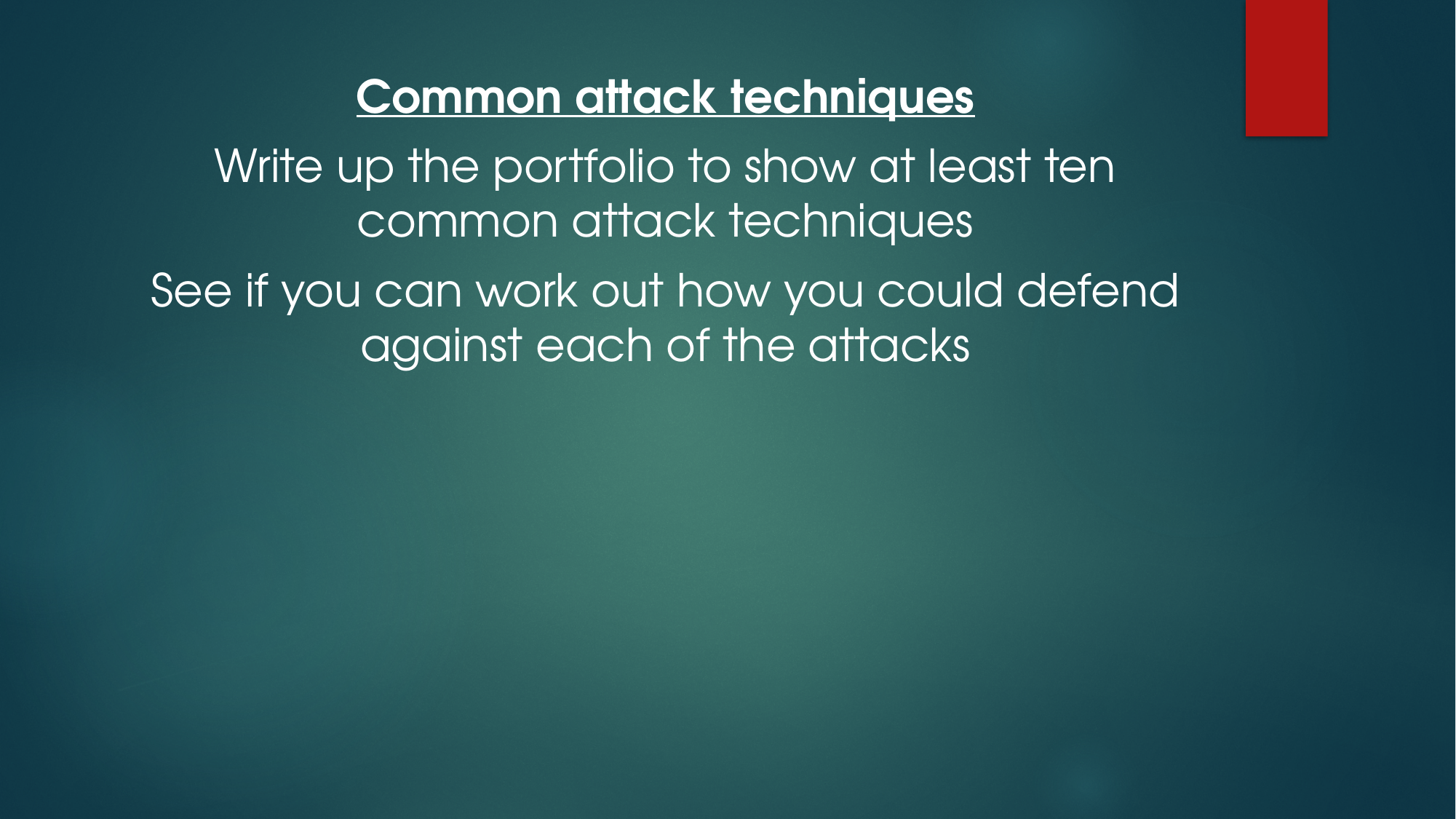

Common attack techniques
Write up the portfolio to show at least ten common attack techniques
See if you can work out how you could defend against each of the attacks